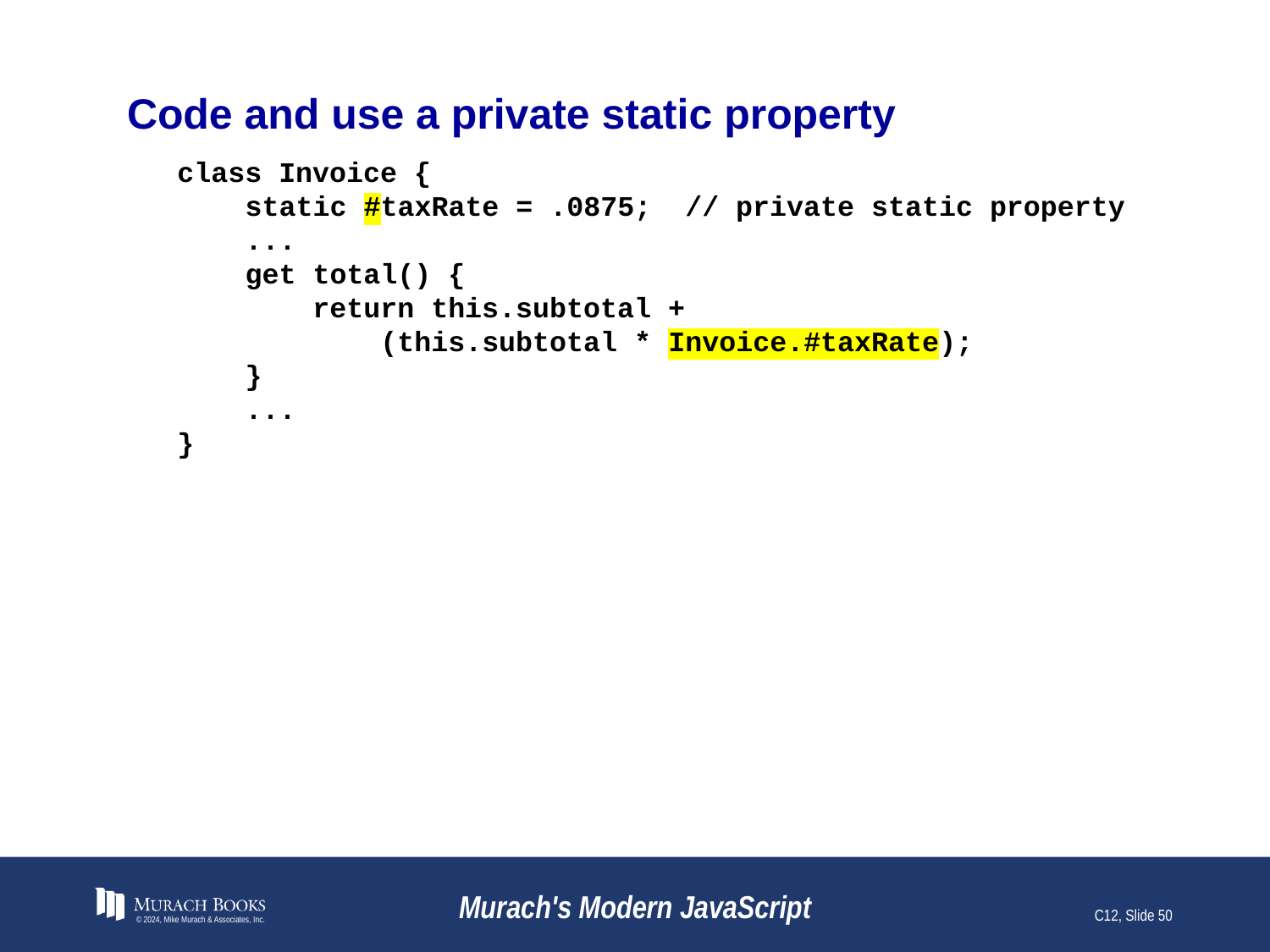

# Code and use a private static property
class Invoice {
    static #taxRate = .0875;  // private static property
    ...
    get total() {
        return this.subtotal +
            (this.subtotal * Invoice.#taxRate);
    }
    ...
}

© 2024, Mike Murach & Associates, Inc.
Murach's Modern JavaScript

C12, Slide 50